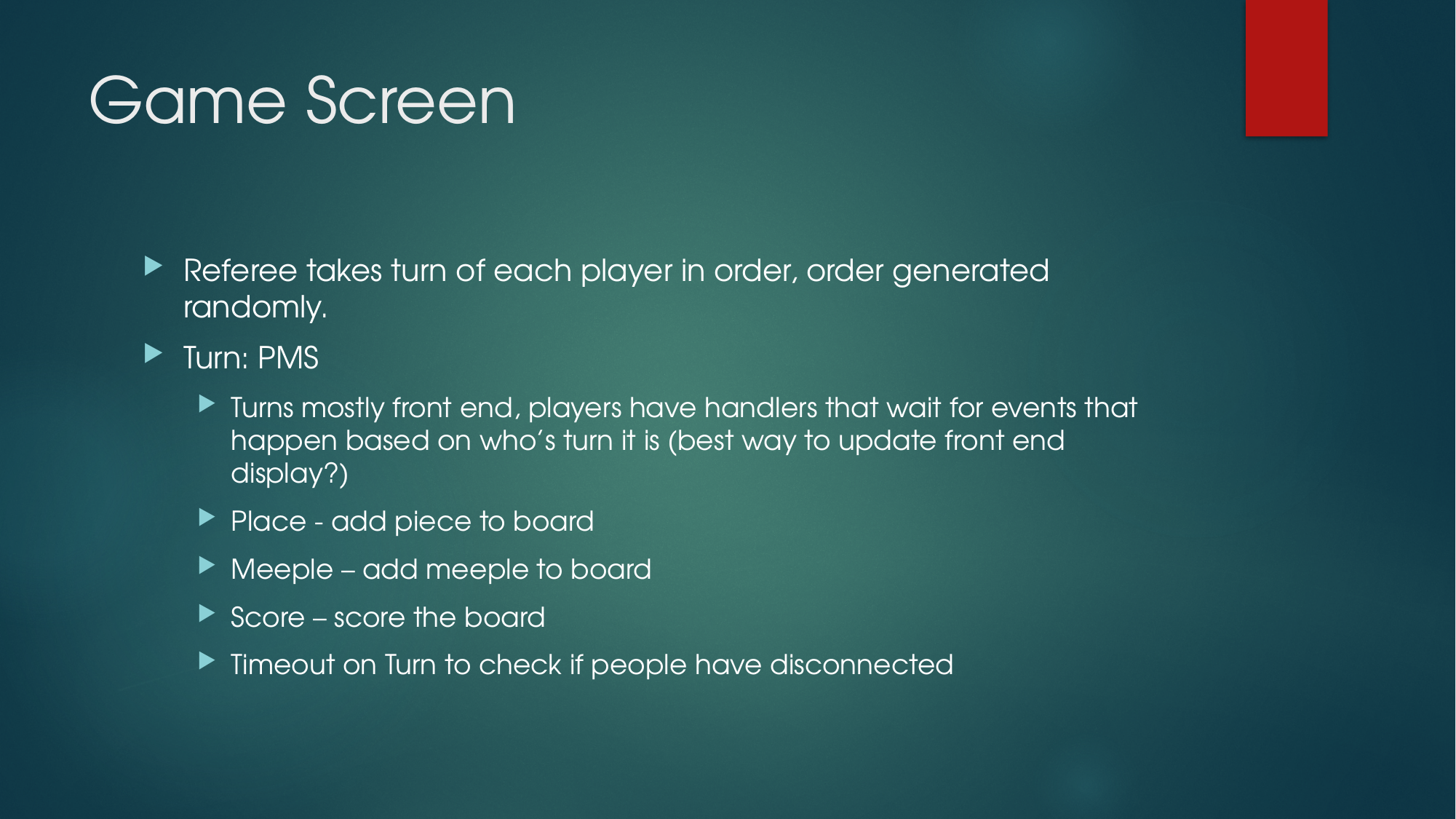

# Game Screen
Referee takes turn of each player in order, order generated randomly.
Turn: PMS
Turns mostly front end, players have handlers that wait for events that happen based on who’s turn it is (best way to update front end display?)
Place - add piece to board
Meeple – add meeple to board
Score – score the board
Timeout on Turn to check if people have disconnected